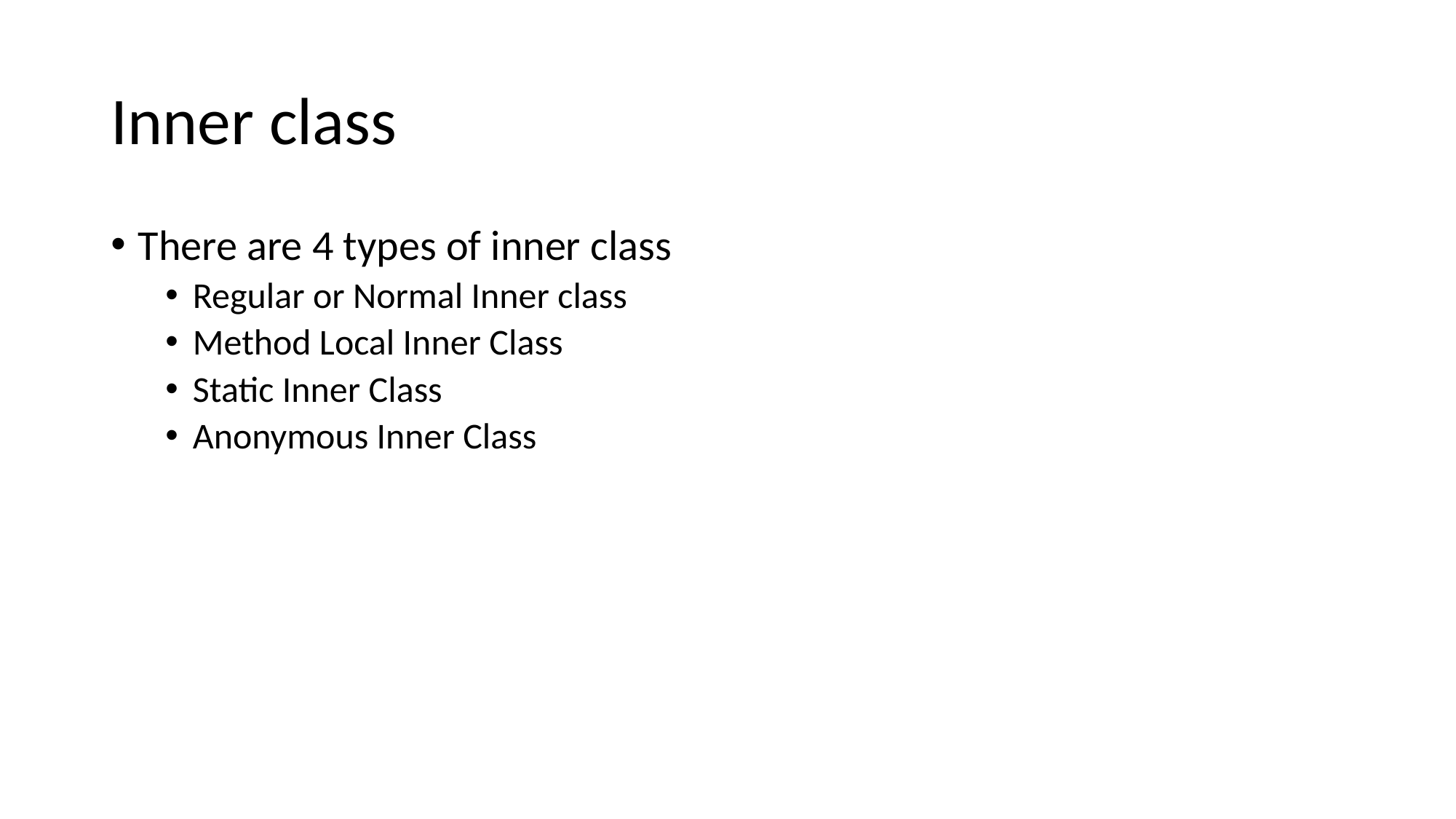

# Inner class
There are 4 types of inner class
Regular or Normal Inner class
Method Local Inner Class
Static Inner Class
Anonymous Inner Class